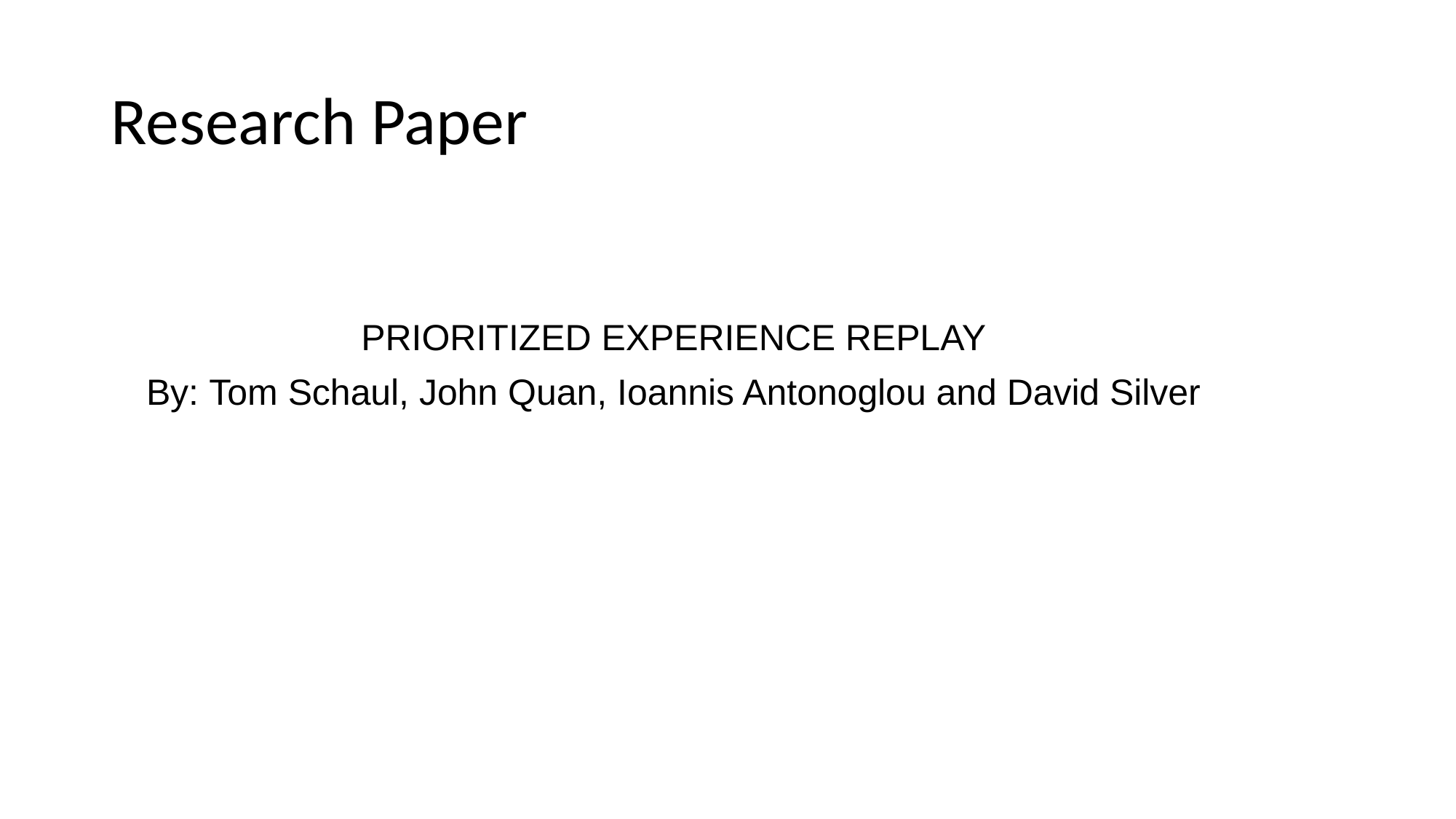

# Research Paper
PRIORITIZED EXPERIENCE REPLAY
By: Tom Schaul, John Quan, Ioannis Antonoglou and David Silver